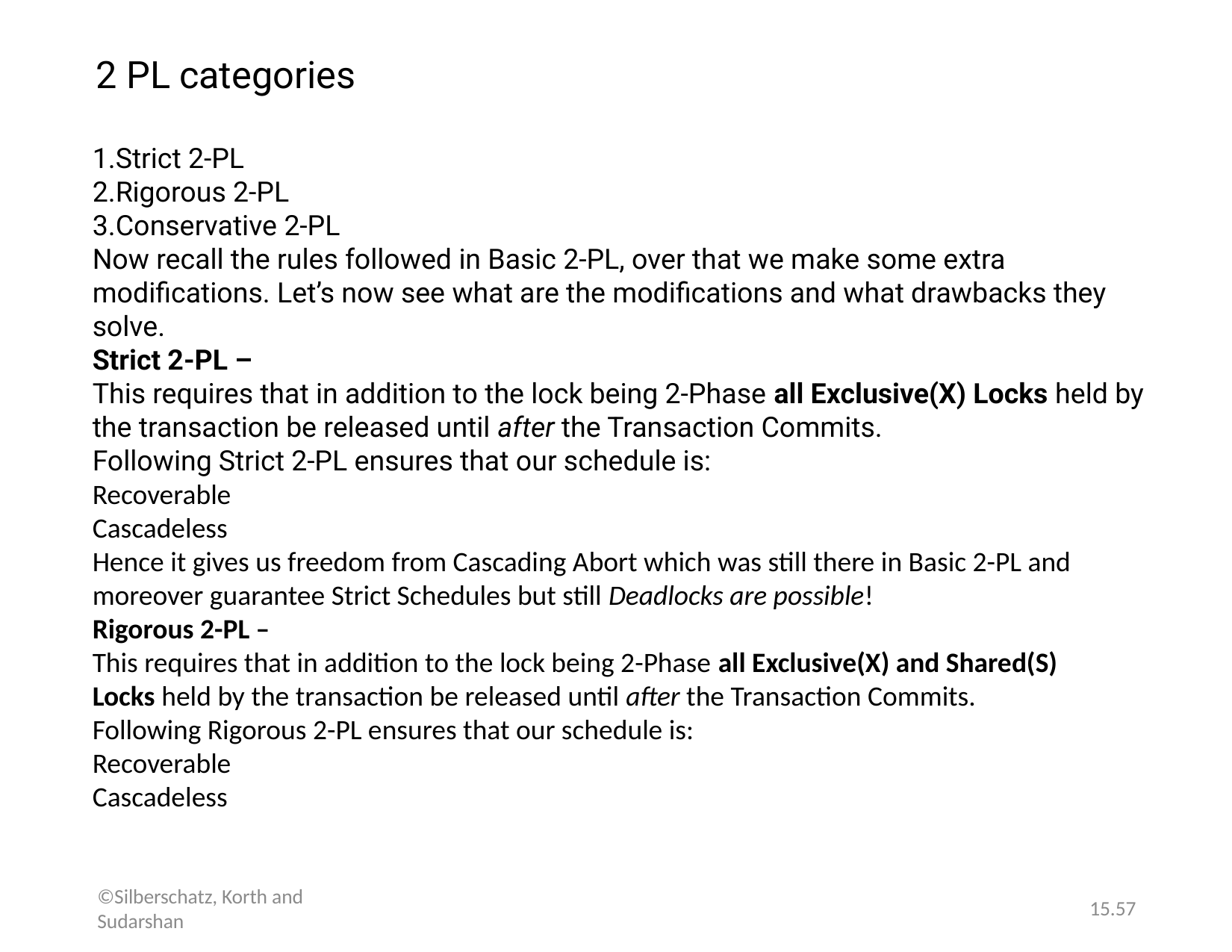

# 2 PL categories

Strict 2-PL
Rigorous 2-PL
Conservative 2-PL
Now recall the rules followed in Basic 2-PL, over that we make some extra modifications. Let’s now see what are the modifications and what drawbacks they solve.
Strict 2-PL –
This requires that in addition to the lock being 2-Phase all Exclusive(X) Locks held by the transaction be released until after the Transaction Commits.
Following Strict 2-PL ensures that our schedule is:
Recoverable
Cascadeless
Hence it gives us freedom from Cascading Abort which was still there in Basic 2-PL and moreover guarantee Strict Schedules but still Deadlocks are possible!
Rigorous 2-PL –
This requires that in addition to the lock being 2-Phase all Exclusive(X) and Shared(S) Locks held by the transaction be released until after the Transaction Commits.
Following Rigorous 2-PL ensures that our schedule is:
Recoverable
Cascadeless

©Silberschatz, Korth and Sudarshan
15.57